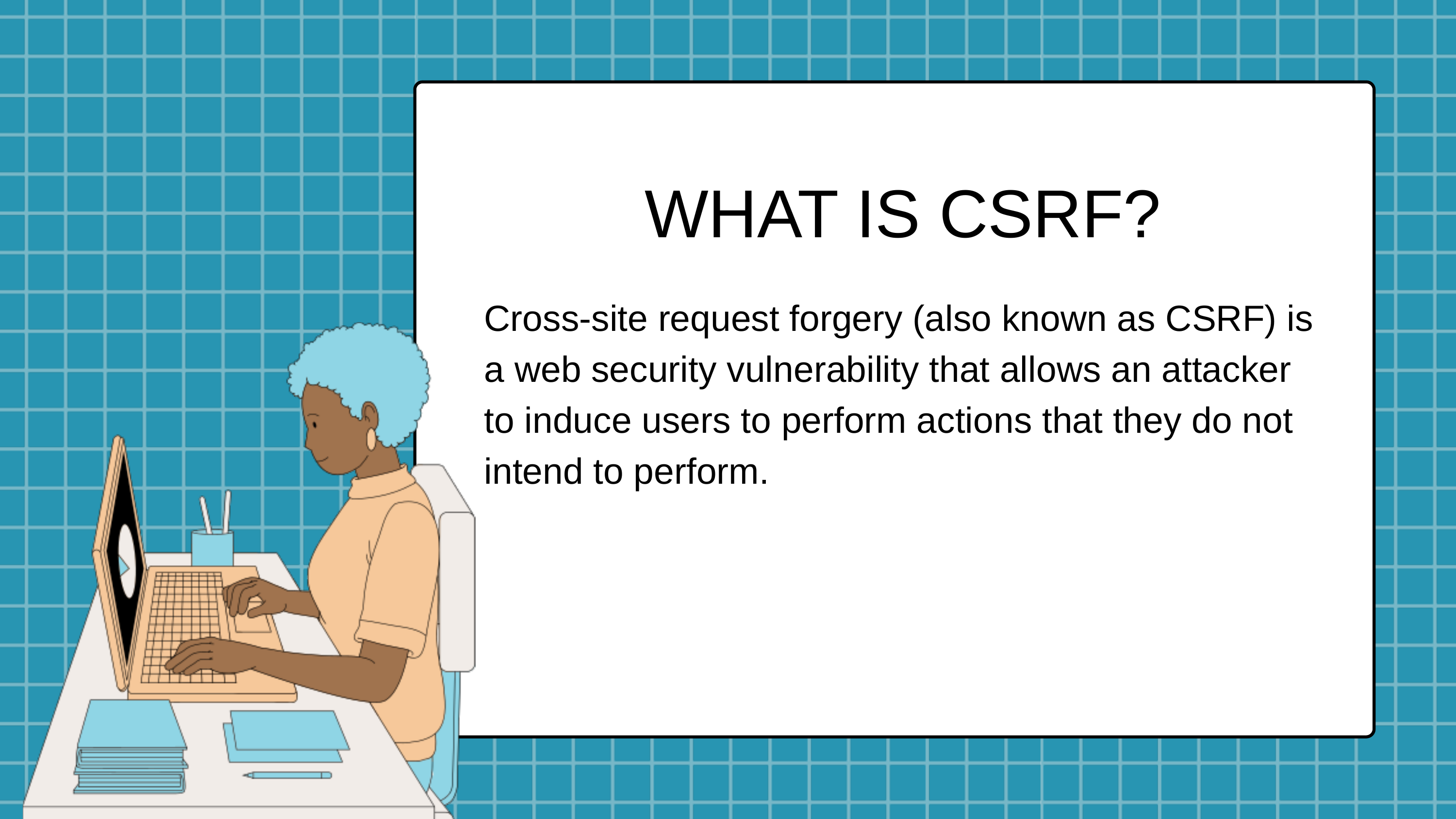

WHAT IS CSRF?
Cross-site request forgery (also known as CSRF) is a web security vulnerability that allows an attacker to induce users to perform actions that they do not intend to perform.